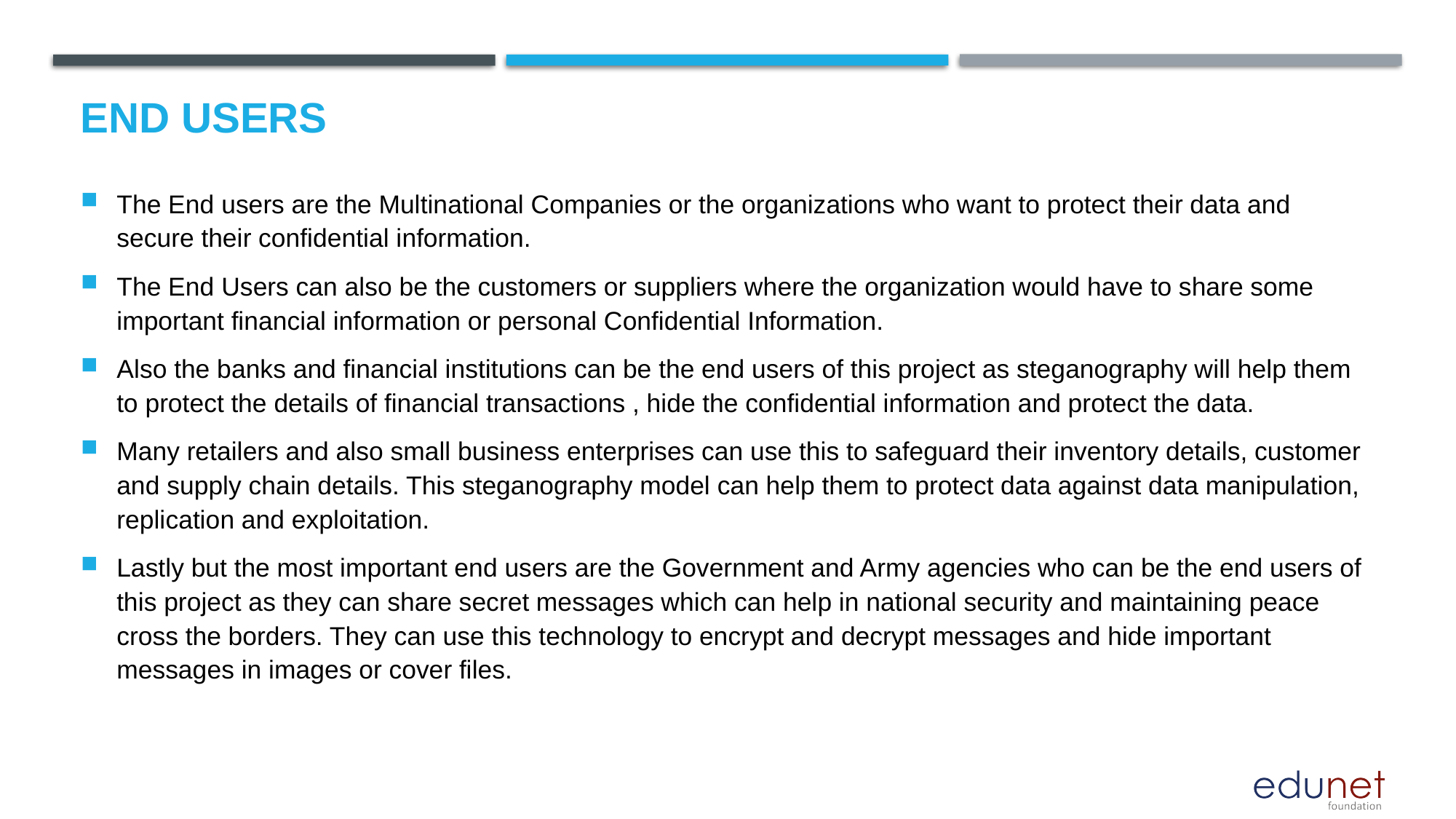

# End users
The End users are the Multinational Companies or the organizations who want to protect their data and secure their confidential information.
The End Users can also be the customers or suppliers where the organization would have to share some important financial information or personal Confidential Information.
Also the banks and financial institutions can be the end users of this project as steganography will help them to protect the details of financial transactions , hide the confidential information and protect the data.
Many retailers and also small business enterprises can use this to safeguard their inventory details, customer and supply chain details. This steganography model can help them to protect data against data manipulation, replication and exploitation.
Lastly but the most important end users are the Government and Army agencies who can be the end users of this project as they can share secret messages which can help in national security and maintaining peace cross the borders. They can use this technology to encrypt and decrypt messages and hide important messages in images or cover files.